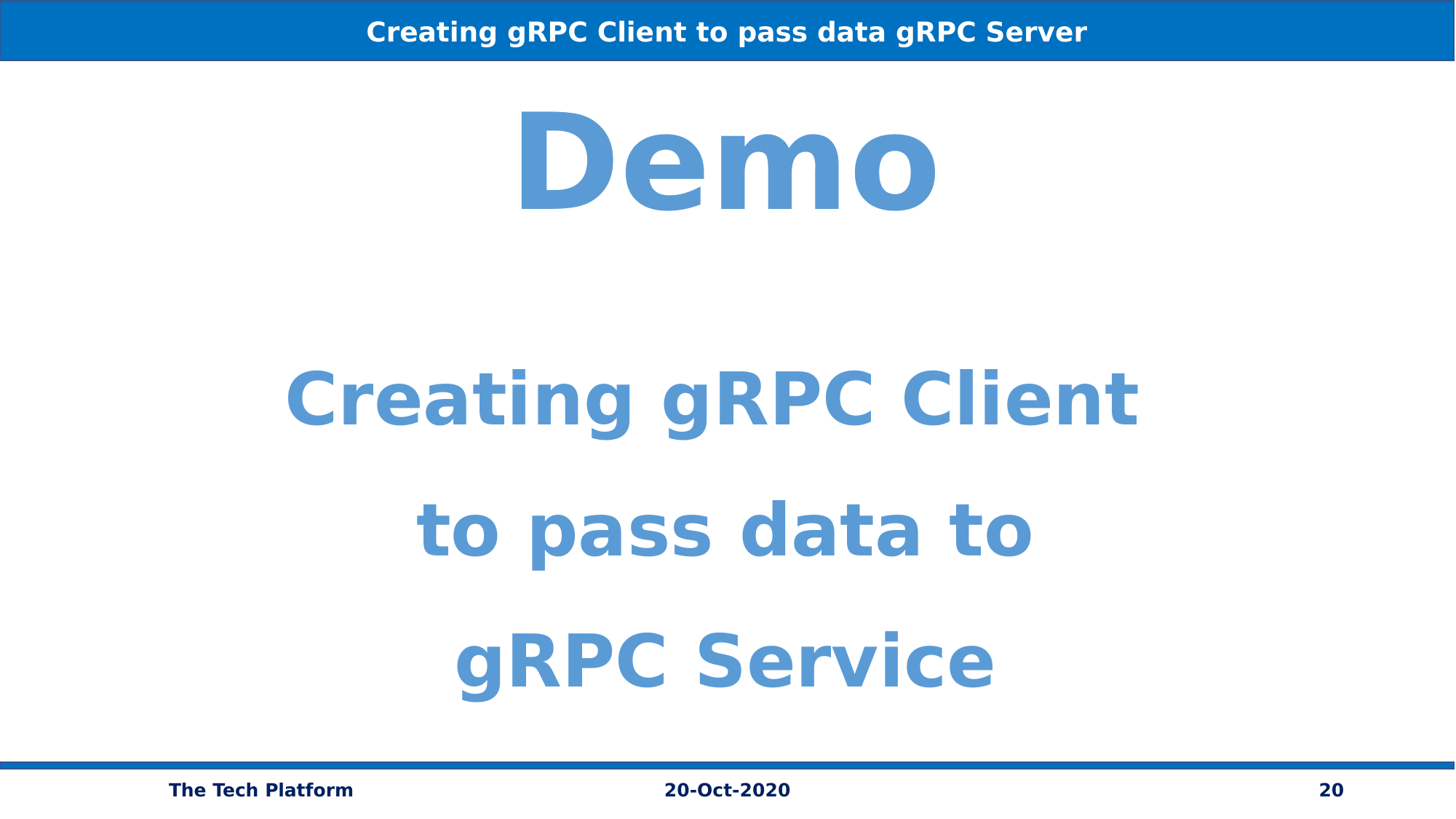

Creating gRPC Client to pass data gRPC Server
Demo

Creating gRPC Client
to pass data to
gRPC Service

20-Oct-2020
20
The Tech Platform